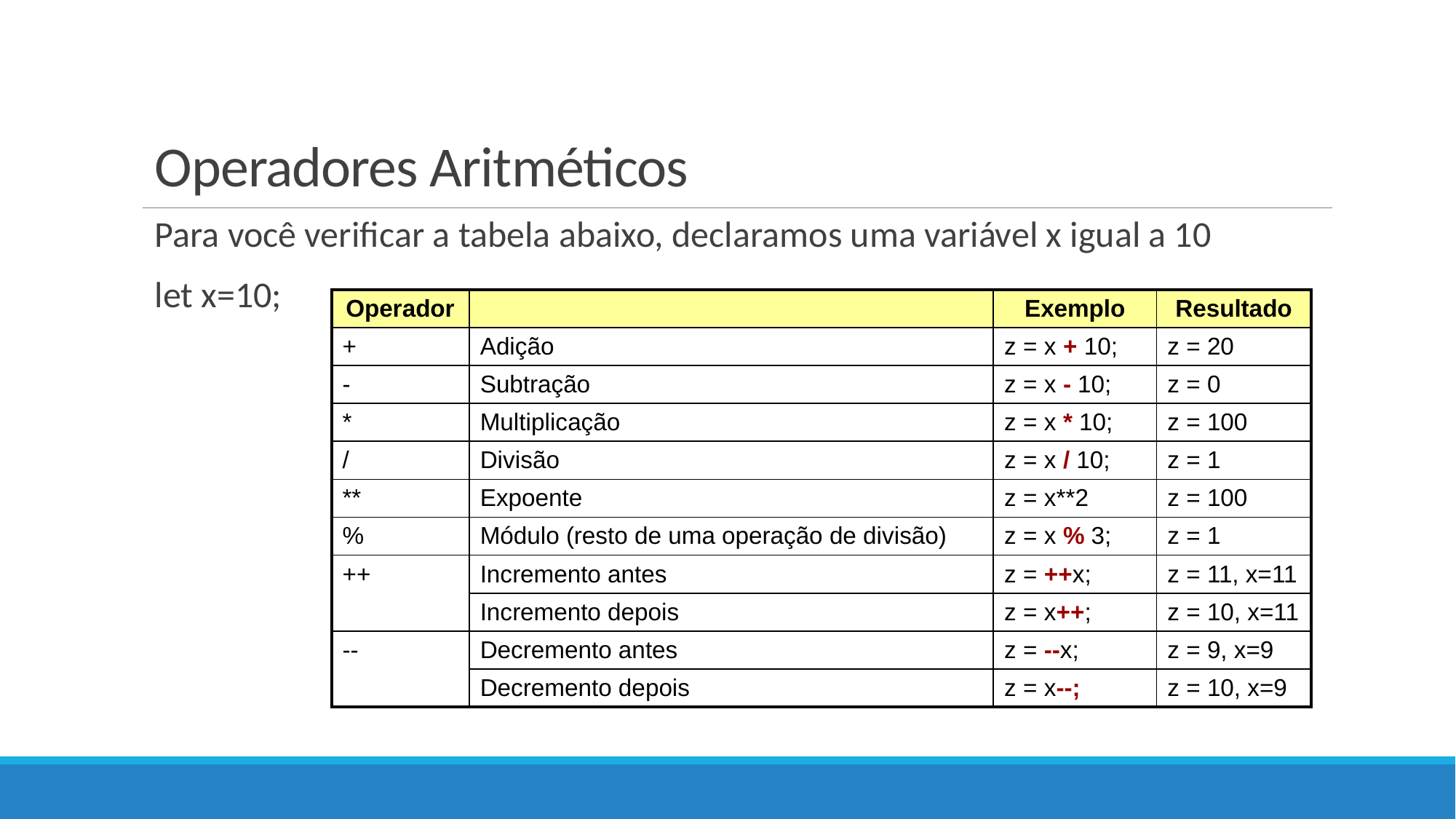

# Operadores Aritméticos
Para você verificar a tabela abaixo, declaramos uma variável x igual a 10
let x=10;

| Operador |  | Exemplo | Resultado |
| --- | --- | --- | --- |
| + | Adição | z = x + 10; | z = 20 |
| - | Subtração | z = x - 10; | z = 0 |
| \* | Multiplicação | z = x \* 10; | z = 100 |
| / | Divisão | z = x / 10; | z = 1 |
| \*\* | Expoente | z = x\*\*2 | z = 100 |
| % | Módulo (resto de uma operação de divisão) | z = x % 3; | z = 1 |
| ++ | Incremento antes | z = ++x; | z = 11, x=11 |
|  | Incremento depois | z = x++; | z = 10, x=11 |
| -- | Decremento antes | z = --x; | z = 9, x=9 |
|  | Decremento depois | z = x--; | z = 10, x=9 |